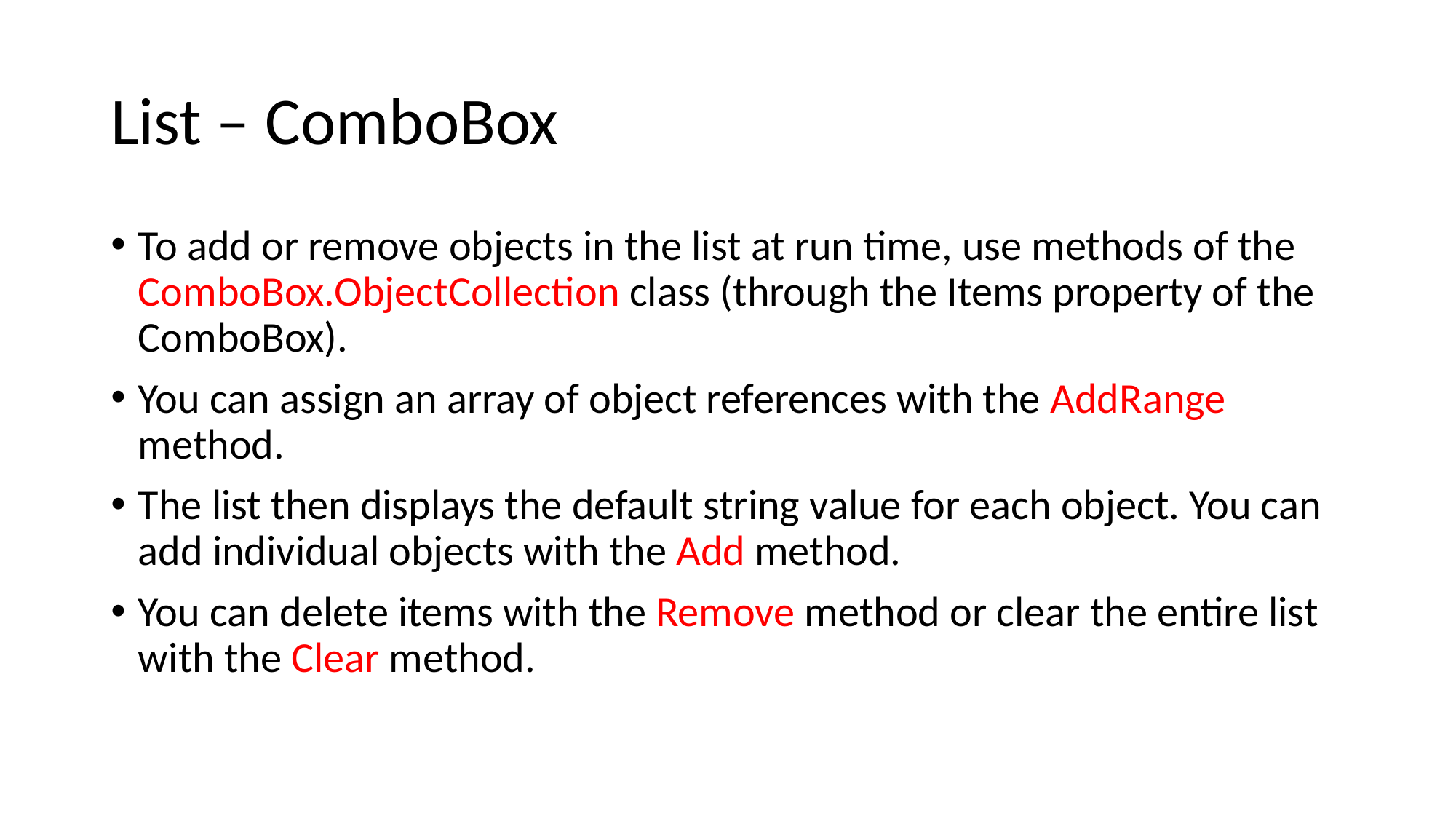

# List – ComboBox
To add or remove objects in the list at run time, use methods of the ComboBox.ObjectCollection class (through the Items property of the ComboBox).
You can assign an array of object references with the AddRange method.
The list then displays the default string value for each object. You can add individual objects with the Add method.
You can delete items with the Remove method or clear the entire list with the Clear method.